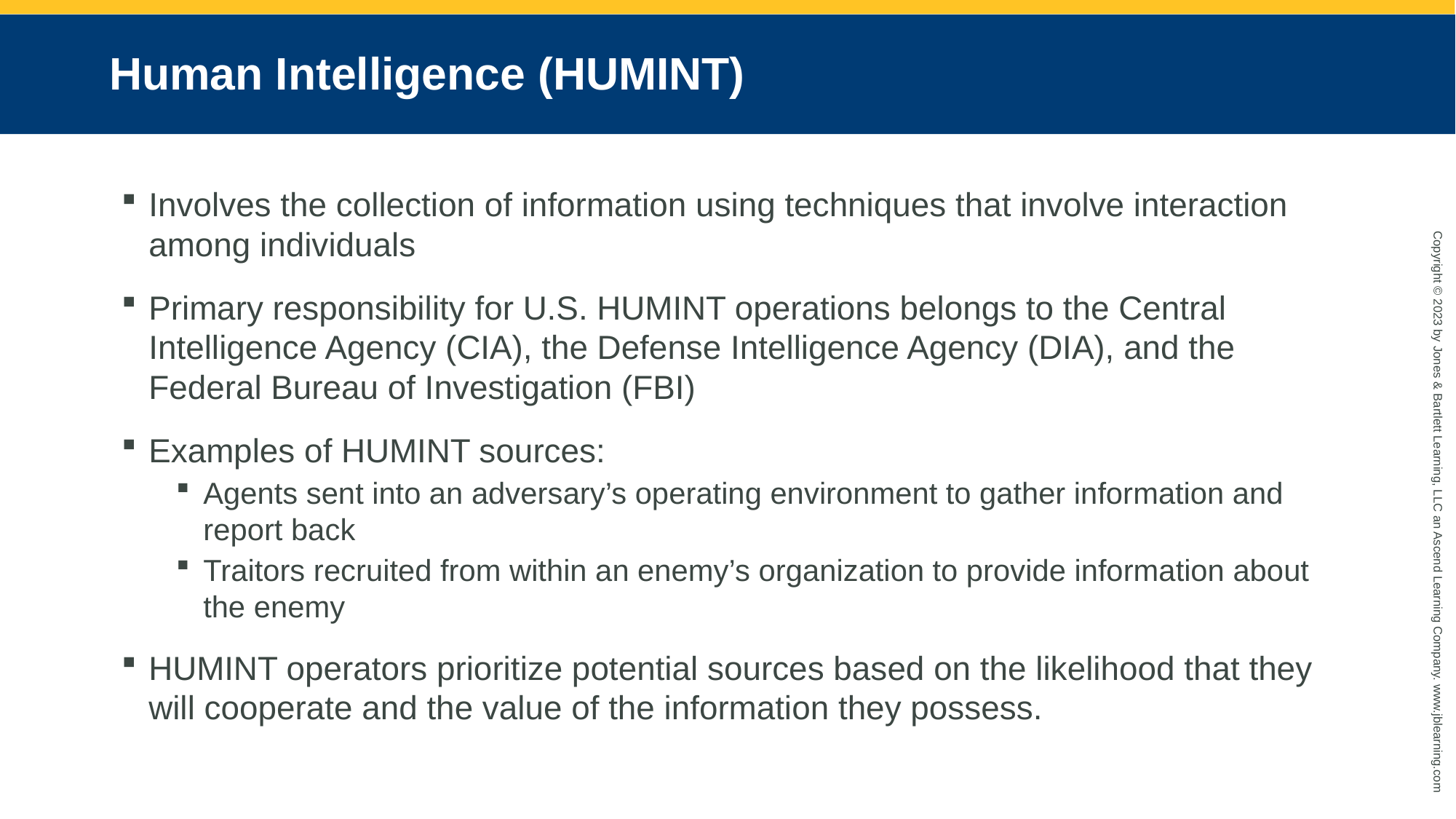

# Human Intelligence (HUMINT)
Involves the collection of information using techniques that involve interaction among individuals
Primary responsibility for U.S. HUMINT operations belongs to the Central Intelligence Agency (CIA), the Defense Intelligence Agency (DIA), and the Federal Bureau of Investigation (FBI)
Examples of HUMINT sources:
Agents sent into an adversary’s operating environment to gather information and report back
Traitors recruited from within an enemy’s organization to provide information about the enemy
HUMINT operators prioritize potential sources based on the likelihood that they will cooperate and the value of the information they possess.